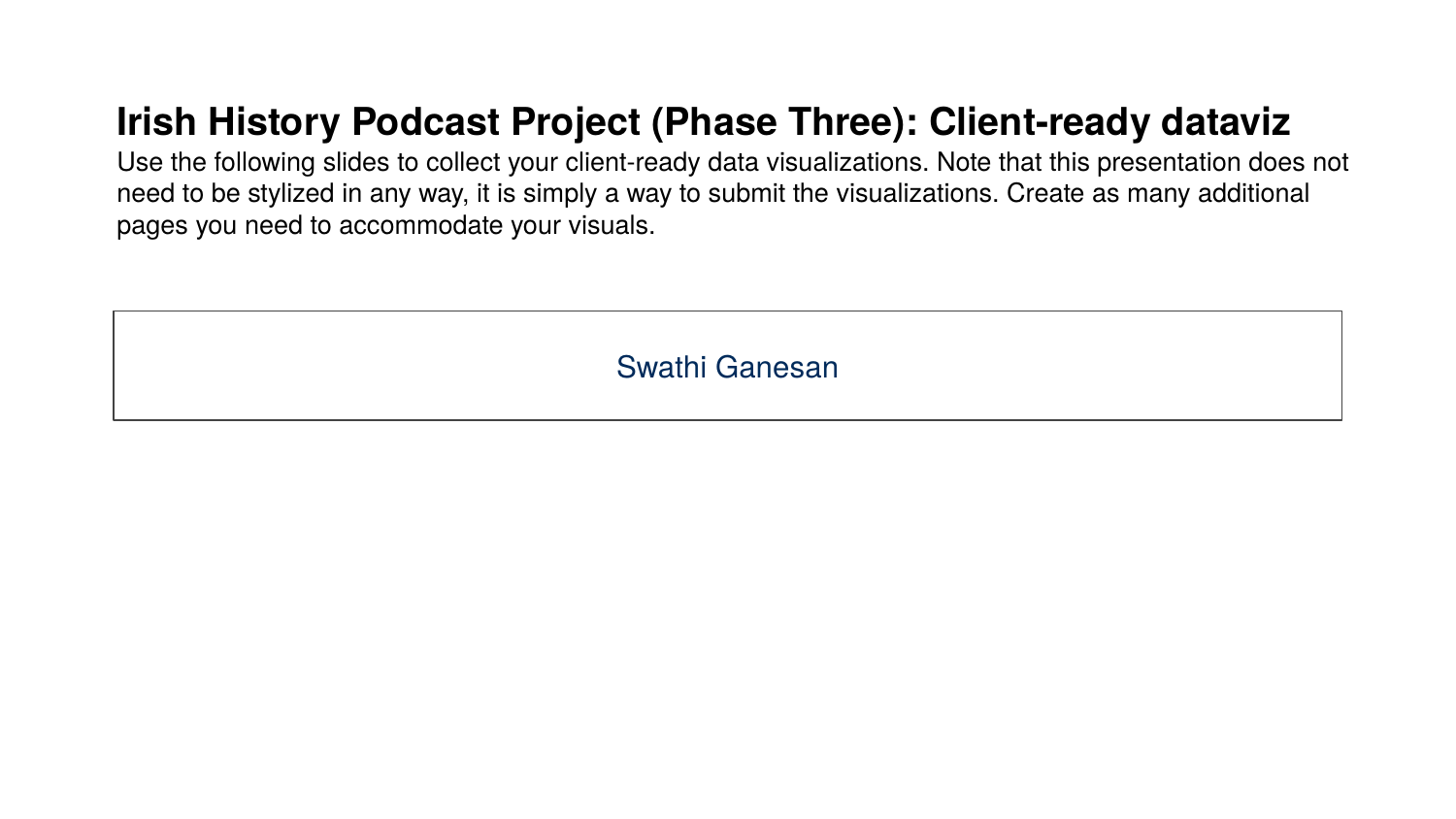

# Irish History Podcast Project (Phase Three): Client-ready dataviz
Use the following slides to collect your client-ready data visualizations. Note that this presentation does not need to be stylized in any way, it is simply a way to submit the visualizations. Create as many additional pages you need to accommodate your visuals.
Swathi Ganesan